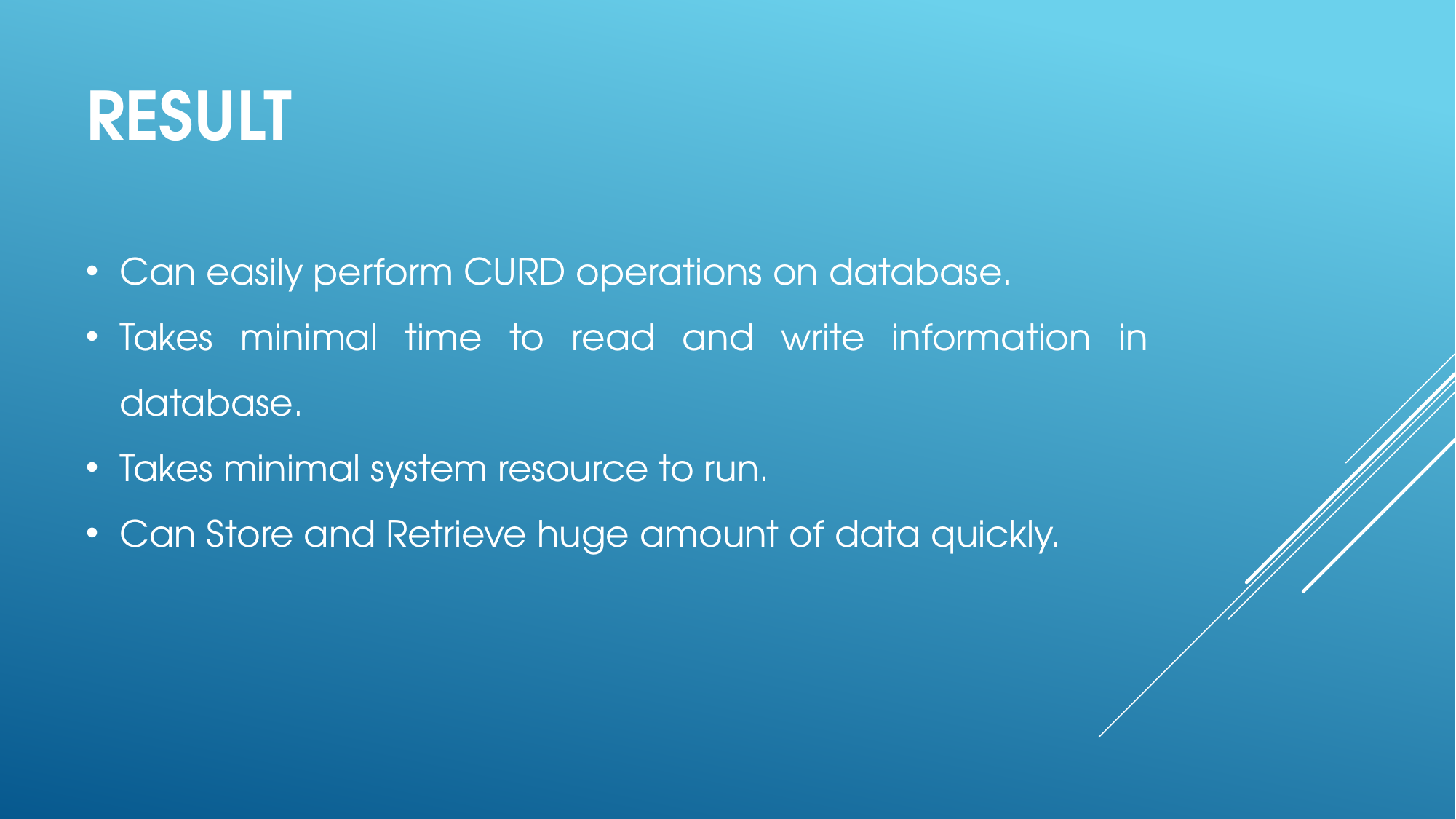

# RESULT
Can easily perform CURD operations on database.
Takes minimal time to read and write information in database.
Takes minimal system resource to run.
Can Store and Retrieve huge amount of data quickly.